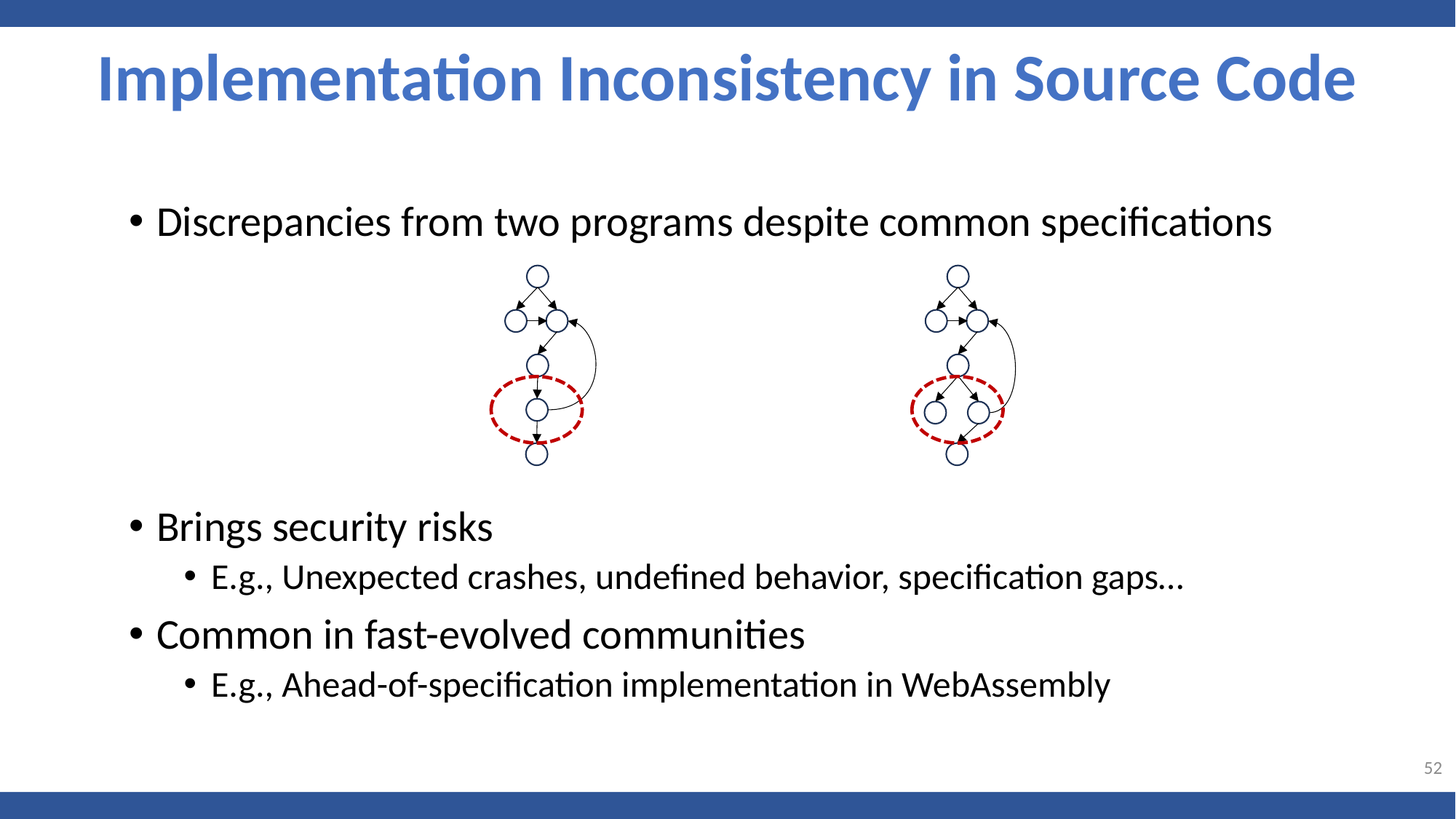

Implementation Inconsistency in Source Code
Discrepancies from two programs despite common specifications

Brings security risks
E.g., Unexpected crashes, undefined behavior, specification gaps…
Common in fast-evolved communities
E.g., Ahead-of-specification implementation in WebAssembly

52